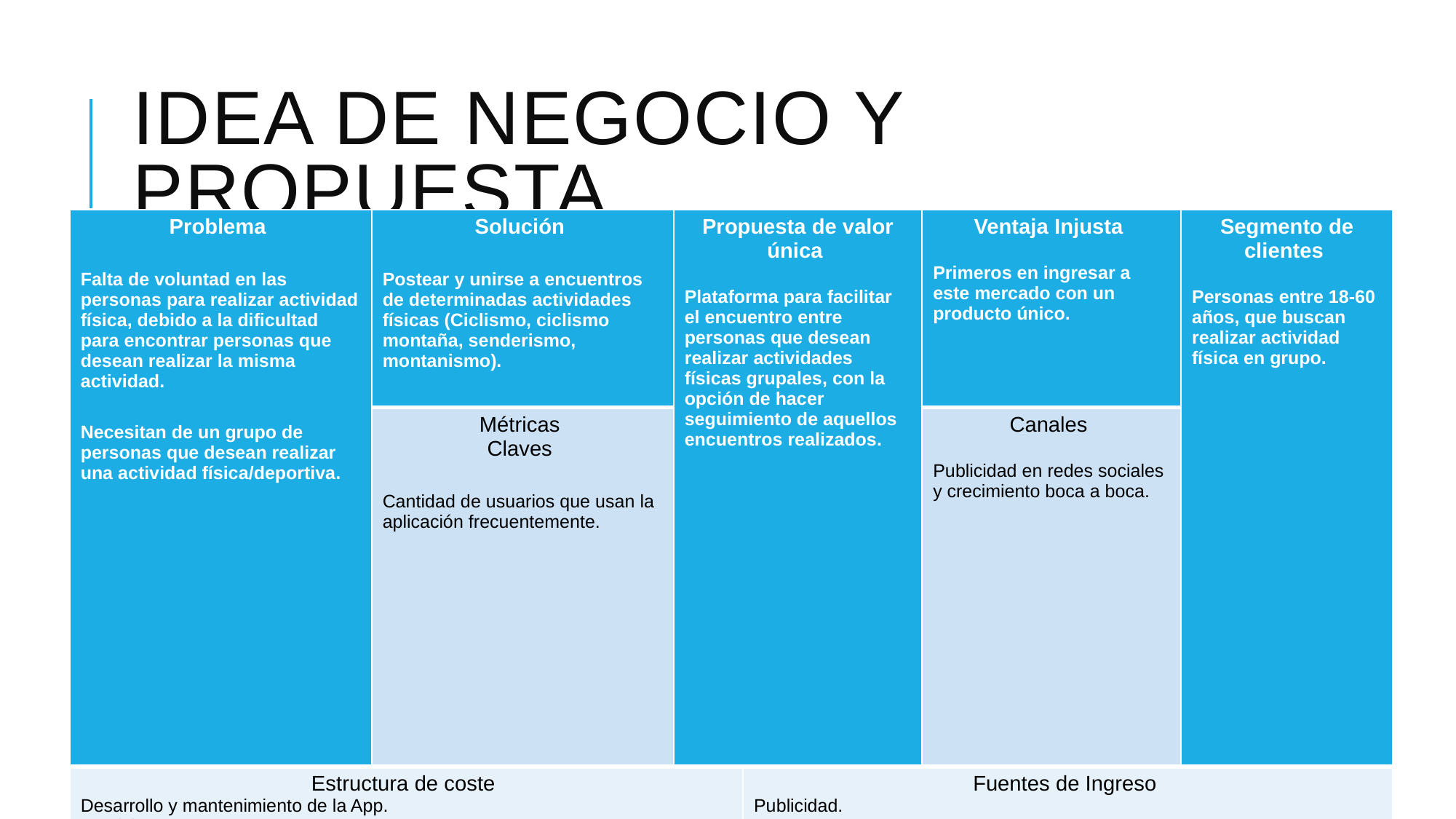

# Idea de negocio Y propuesta
| Problema  Falta de voluntad en las personas para realizar actividad física, debido a la dificultad para encontrar personas que desean realizar la misma actividad.  Necesitan de un grupo de personas que desean realizar una actividad física/deportiva. | Solución  Postear y unirse a encuentros de determinadas actividades físicas (Ciclismo, ciclismo montaña, senderismo, montanismo). | Propuesta de valor única     Plataforma para facilitar el encuentro entre personas que desean realizar actividades físicas grupales, con la opción de hacer seguimiento de aquellos encuentros realizados. |  | Ventaja Injusta     Primeros en ingresar a este mercado con un producto único. | Segmento de clientes     Personas entre 18-60 años, que buscan realizar actividad física en grupo. |
| --- | --- | --- | --- | --- | --- |
|  | Métricas  Claves  Cantidad de usuarios que usan la aplicación frecuentemente. |  |  | Canales     Publicidad en redes sociales y crecimiento boca a boca. |  |
| Estructura de coste  Desarrollo y mantenimiento de la App.  Servicios externos. |  |  | Fuentes de Ingreso  Publicidad. |  |  |